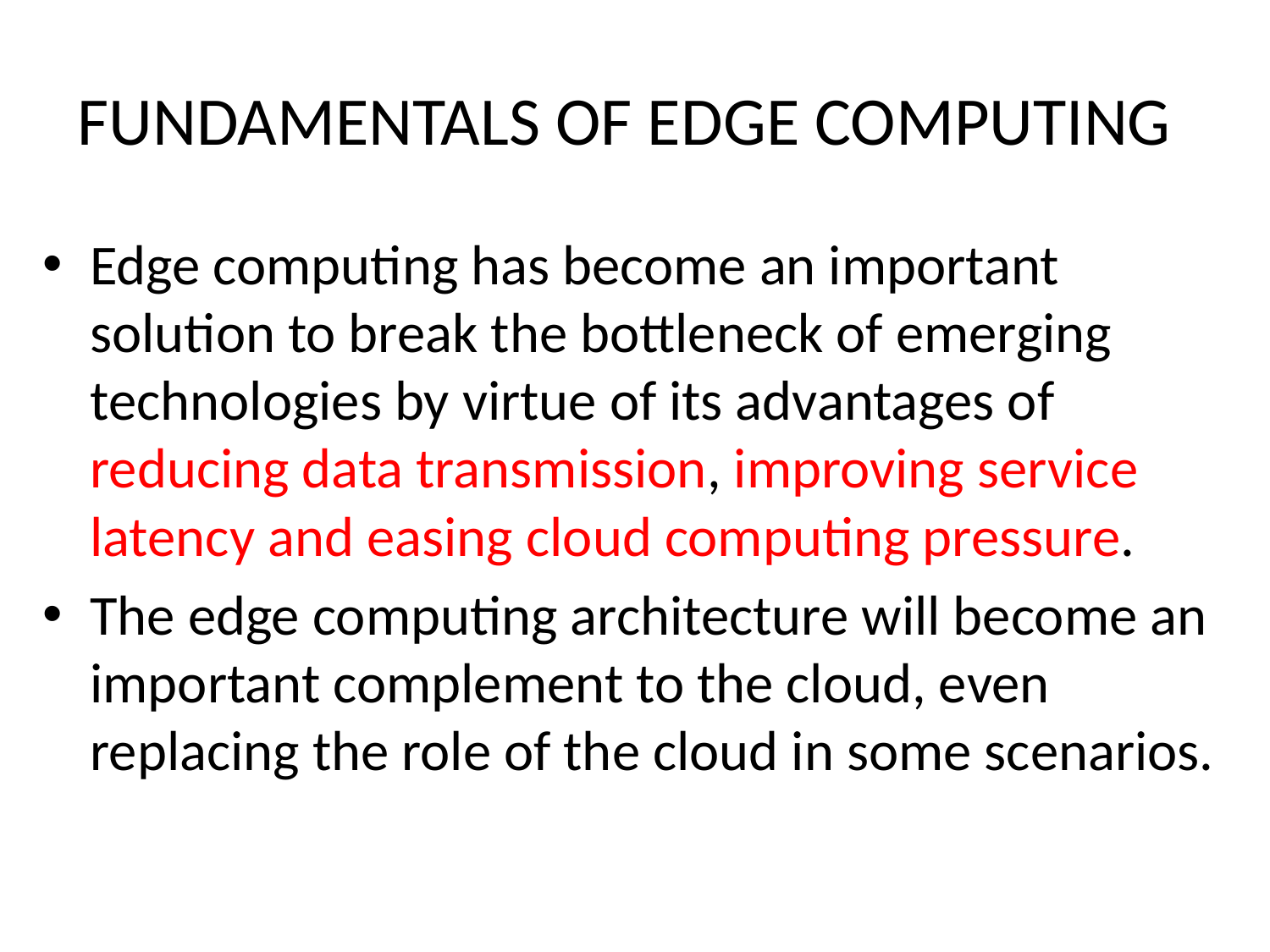

# FUNDAMENTALS OF EDGE COMPUTING
Edge computing has become an important solution to break the bottleneck of emerging technologies by virtue of its advantages of reducing data transmission, improving service latency and easing cloud computing pressure.
The edge computing architecture will become an important complement to the cloud, even replacing the role of the cloud in some scenarios.